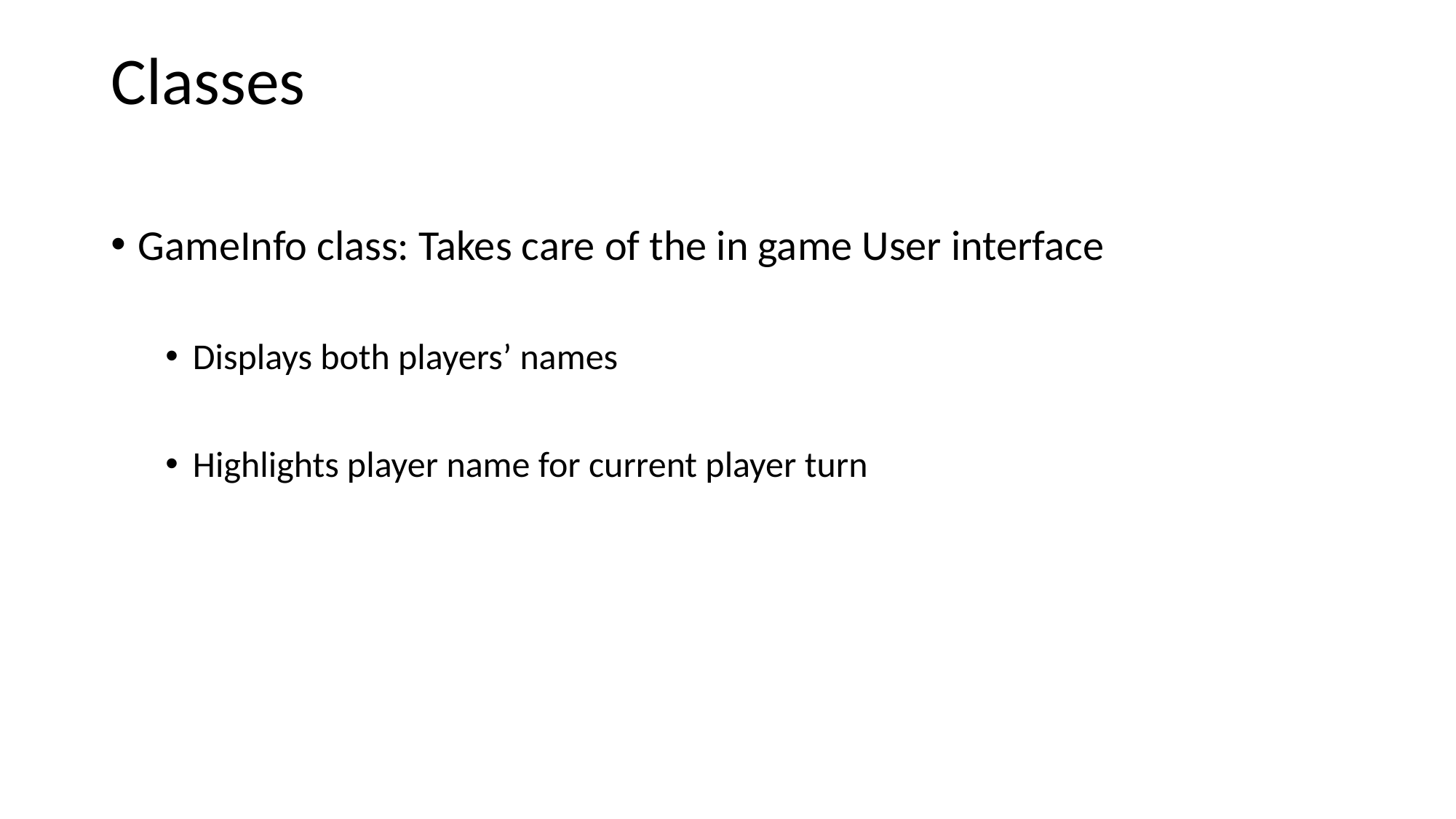

# Classes
GameInfo class: Takes care of the in game User interface

Displays both players’ names

Highlights player name for current player turn